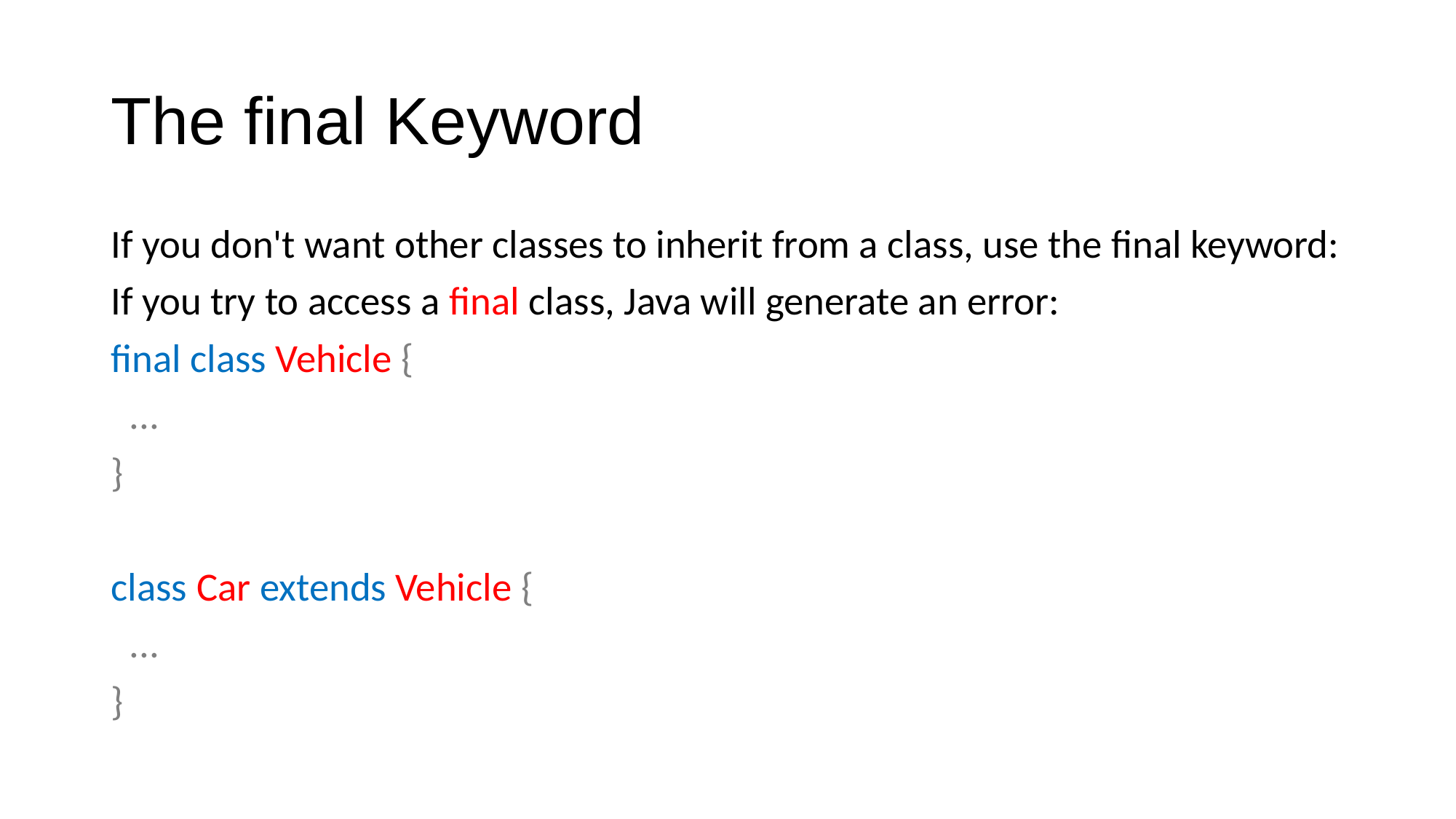

# The final Keyword
If you don't want other classes to inherit from a class, use the final keyword:
If you try to access a final class, Java will generate an error:
final class Vehicle {
  ...
}

class Car extends Vehicle {
  ...
}